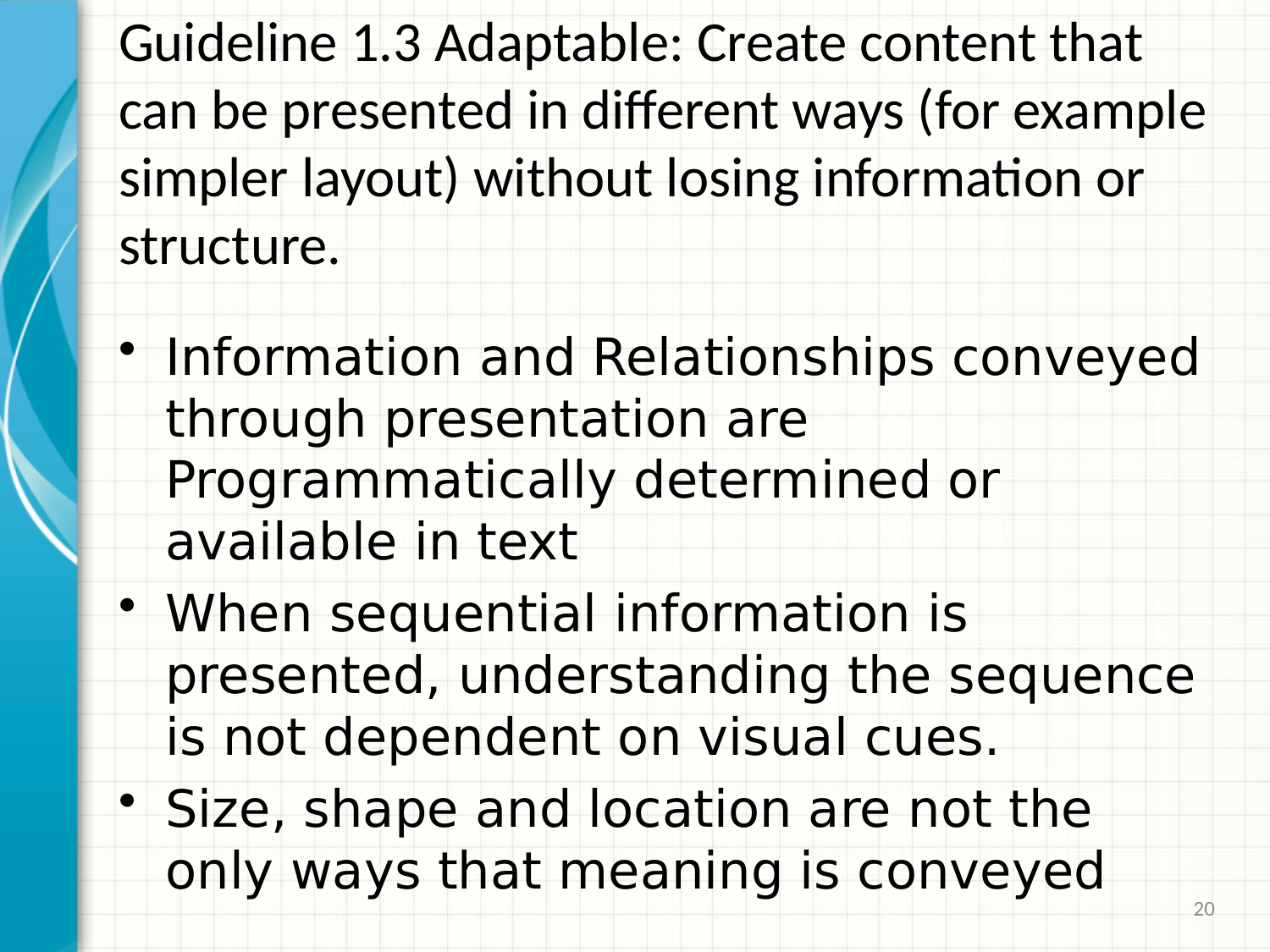

# Guideline 1.3 Adaptable: Create content that can be presented in different ways (for example simpler layout) without losing information or structure.
Information and Relationships conveyed through presentation are Programmatically determined or available in text
When sequential information is presented, understanding the sequence is not dependent on visual cues.
Size, shape and location are not the only ways that meaning is conveyed
20